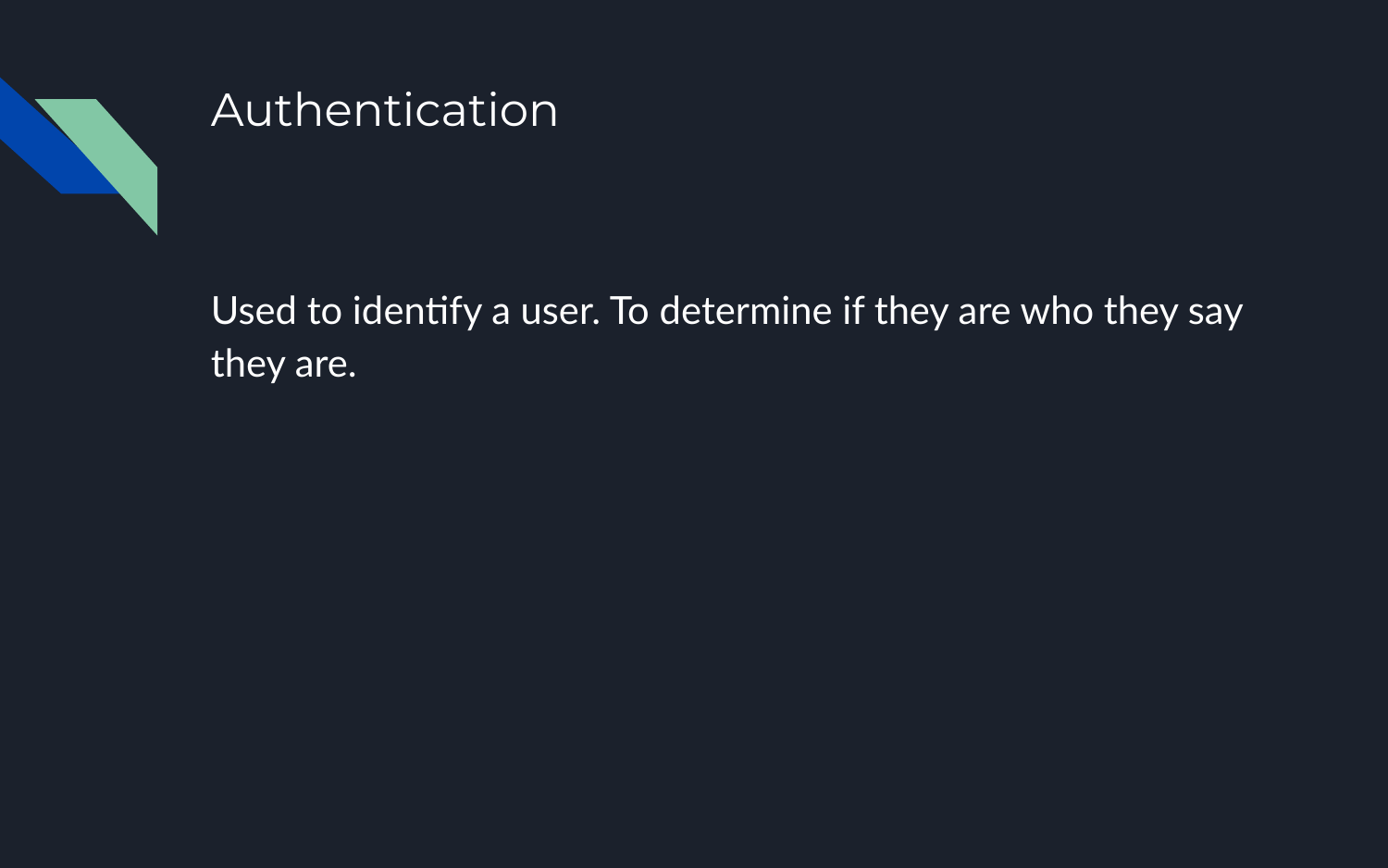

# Authentication
Used to identify a user. To determine if they are who they say they are.